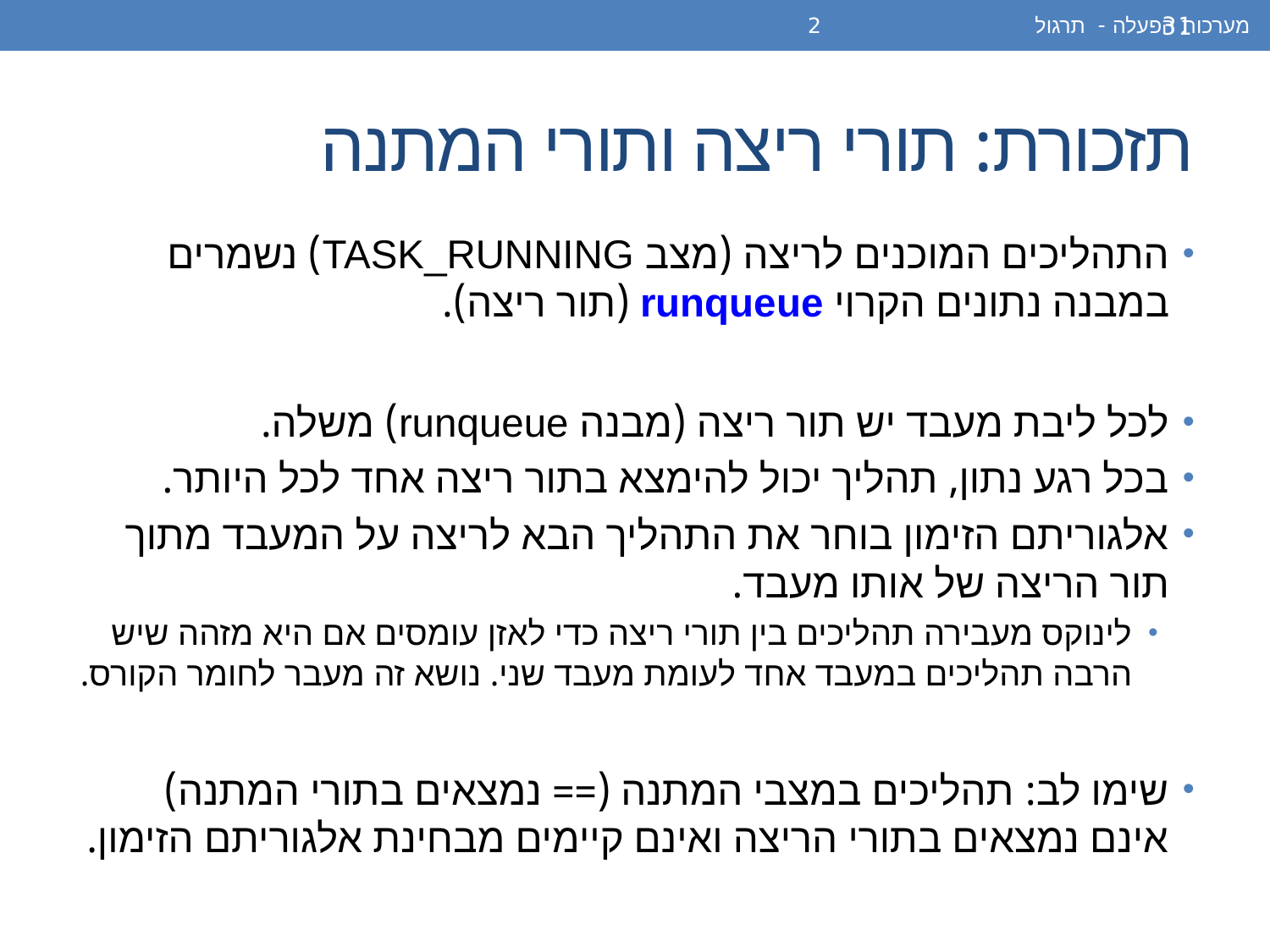

מערכות הפעלה - תרגול 2
31
# תזכורת: תורי ריצה ותורי המתנה
התהליכים המוכנים לריצה (מצב TASK_RUNNING) נשמרים במבנה נתונים הקרוי runqueue (תור ריצה).

לכל ליבת מעבד יש תור ריצה (מבנה runqueue) משלה.
בכל רגע נתון, תהליך יכול להימצא בתור ריצה אחד לכל היותר.
אלגוריתם הזימון בוחר את התהליך הבא לריצה על המעבד מתוך תור הריצה של אותו מעבד.
לינוקס מעבירה תהליכים בין תורי ריצה כדי לאזן עומסים אם היא מזהה שיש הרבה תהליכים במעבד אחד לעומת מעבד שני. נושא זה מעבר לחומר הקורס.

שימו לב: תהליכים במצבי המתנה (== נמצאים בתורי המתנה) אינם נמצאים בתורי הריצה ואינם קיימים מבחינת אלגוריתם הזימון.